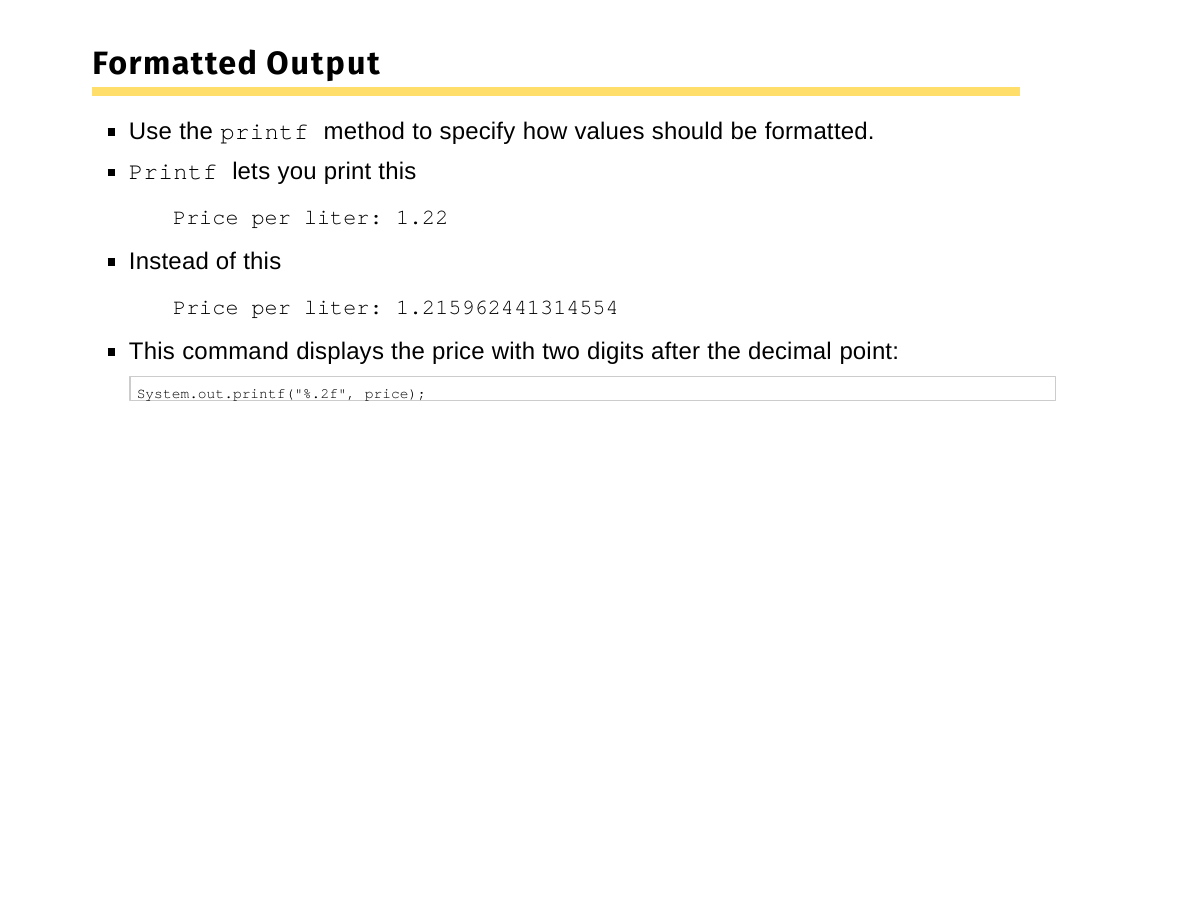

# Formatted Output
Use the printf method to specify how values should be formatted.
Printf lets you print this
Price per liter: 1.22
Instead of this
Price per liter: 1.215962441314554
This command displays the price with two digits after the decimal point:

System.out.printf("%.2f", price);